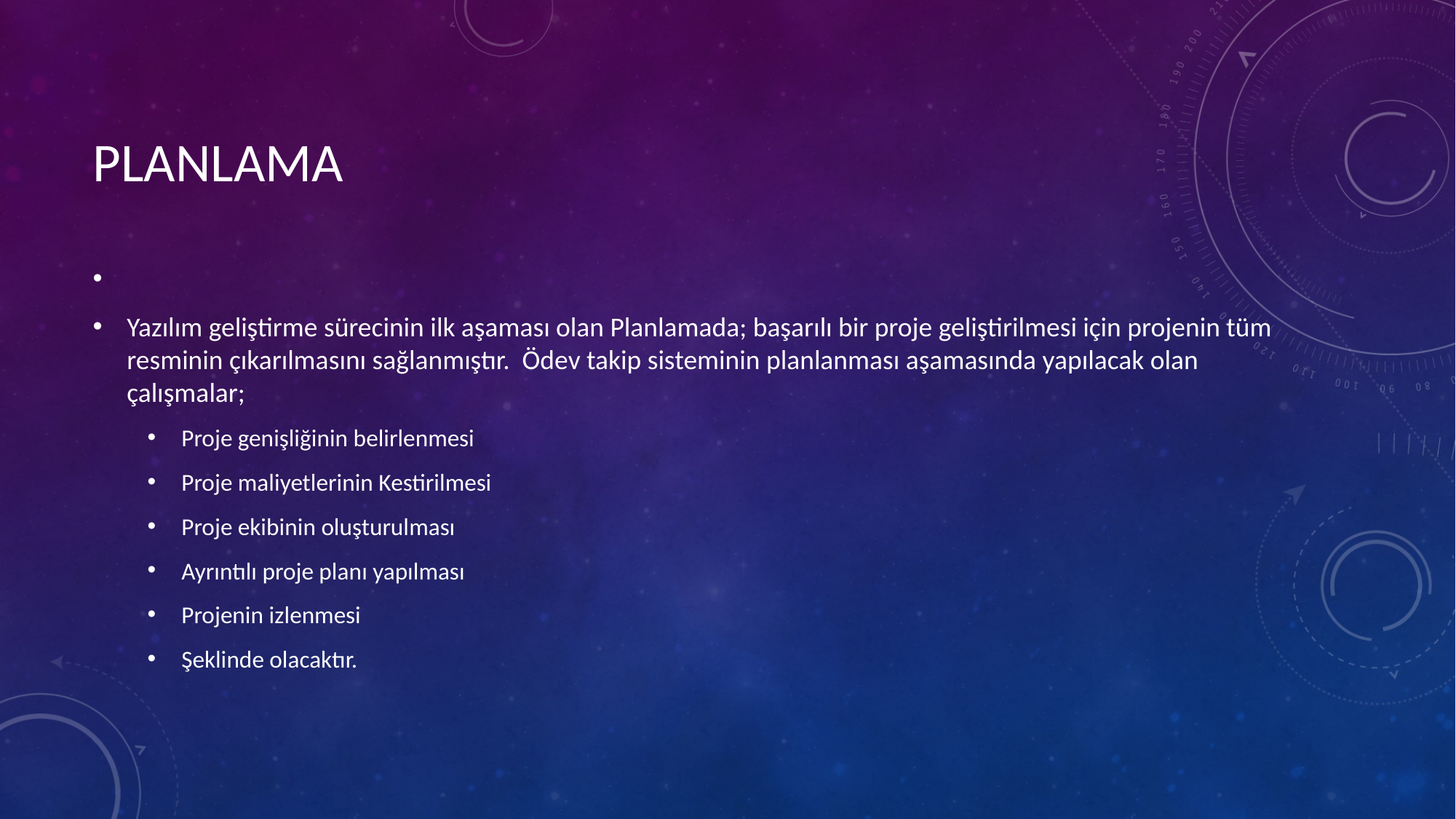

# PLANLAMA

Yazılım geliştirme sürecinin ilk aşaması olan Planlamada; başarılı bir proje geliştirilmesi için projenin tüm resminin çıkarılmasını sağlanmıştır.  Ödev takip sisteminin planlanması aşamasında yapılacak olan çalışmalar;
Proje genişliğinin belirlenmesi
Proje maliyetlerinin Kestirilmesi
Proje ekibinin oluşturulması
Ayrıntılı proje planı yapılması
Projenin izlenmesi
Şeklinde olacaktır.